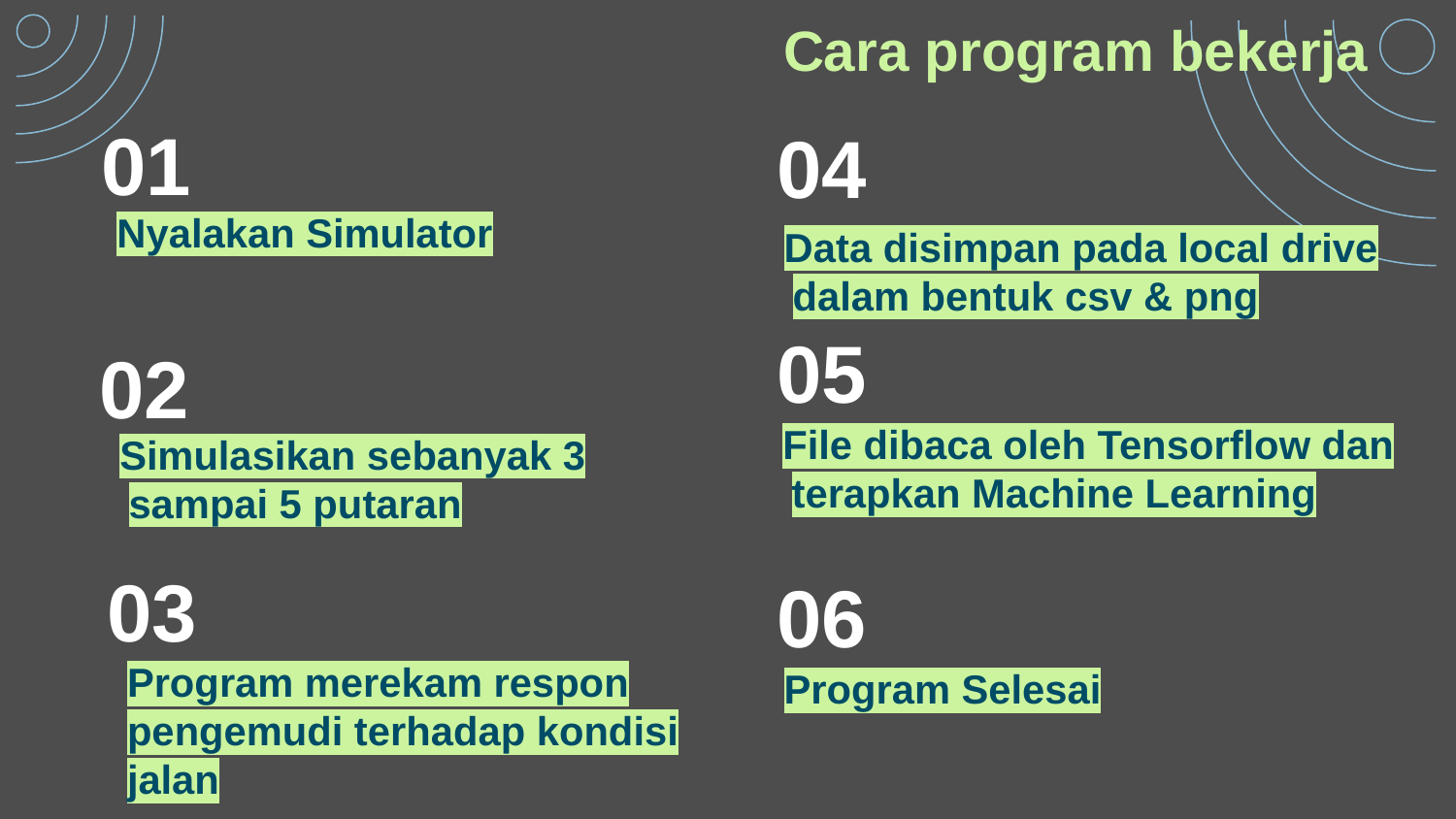

# Cara program bekerja
01
04
Nyalakan Simulator

Data disimpan pada local drive dalam bentuk csv & png

05
02
File dibaca oleh Tensorflow dan terapkan Machine Learning

Simulasikan sebanyak 3 sampai 5 putaran

03
06
Program merekam respon pengemudi terhadap kondisi jalan
Program Selesai